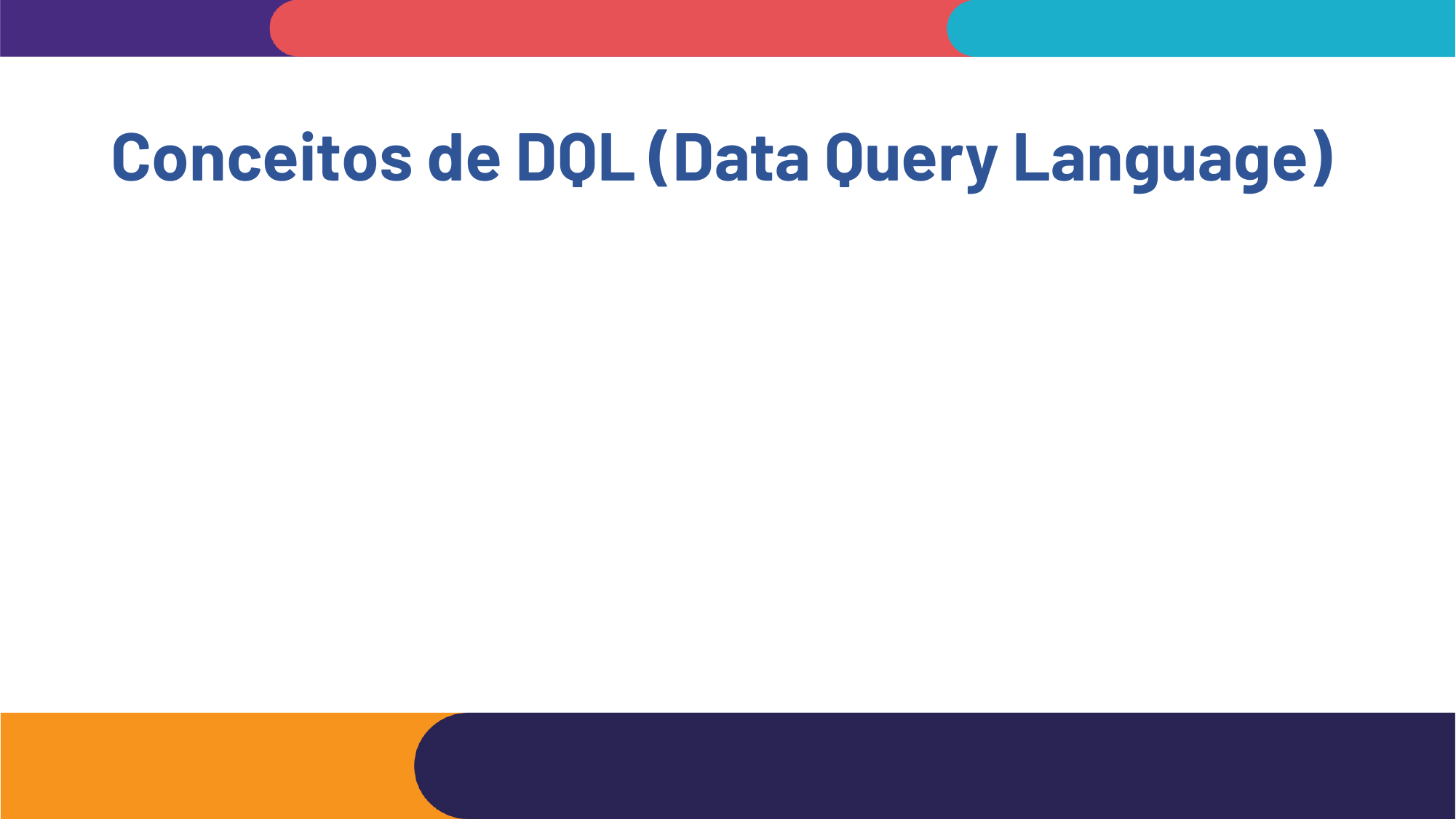

# Conceitos de DQL (Data Query Language)